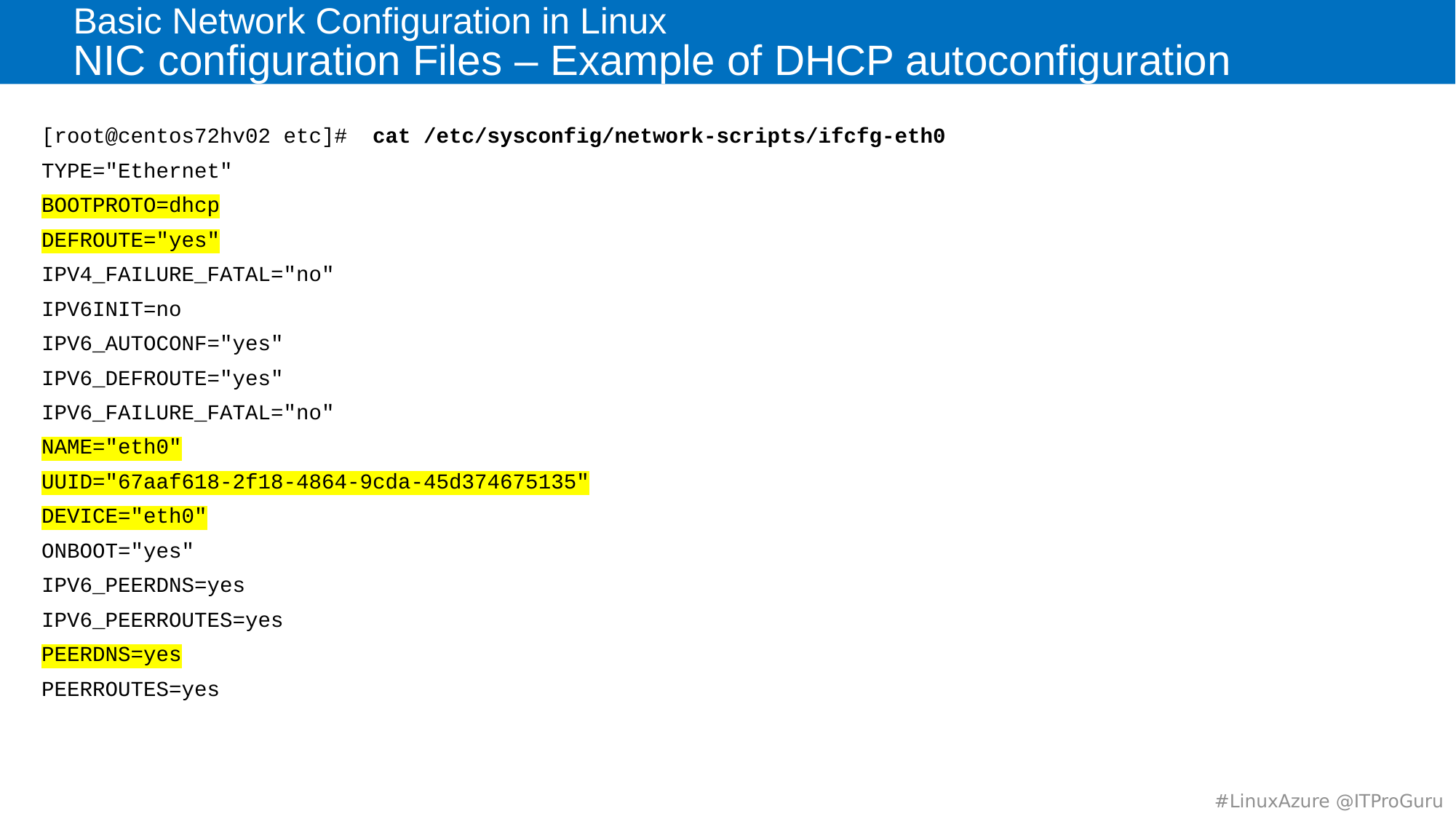

# Basic Network Configuration in Linux NIC configuration Files – Example of DHCP autoconfiguration
[root@centos72hv02 etc]#  cat /etc/sysconfig/network-scripts/ifcfg-eth0
TYPE="Ethernet"
BOOTPROTO=dhcp
DEFROUTE="yes"
IPV4_FAILURE_FATAL="no"
IPV6INIT=no
IPV6_AUTOCONF="yes"
IPV6_DEFROUTE="yes"
IPV6_FAILURE_FATAL="no"
NAME="eth0"
UUID="67aaf618-2f18-4864-9cda-45d374675135"
DEVICE="eth0"
ONBOOT="yes"
IPV6_PEERDNS=yes
IPV6_PEERROUTES=yes
PEERDNS=yes
PEERROUTES=yes